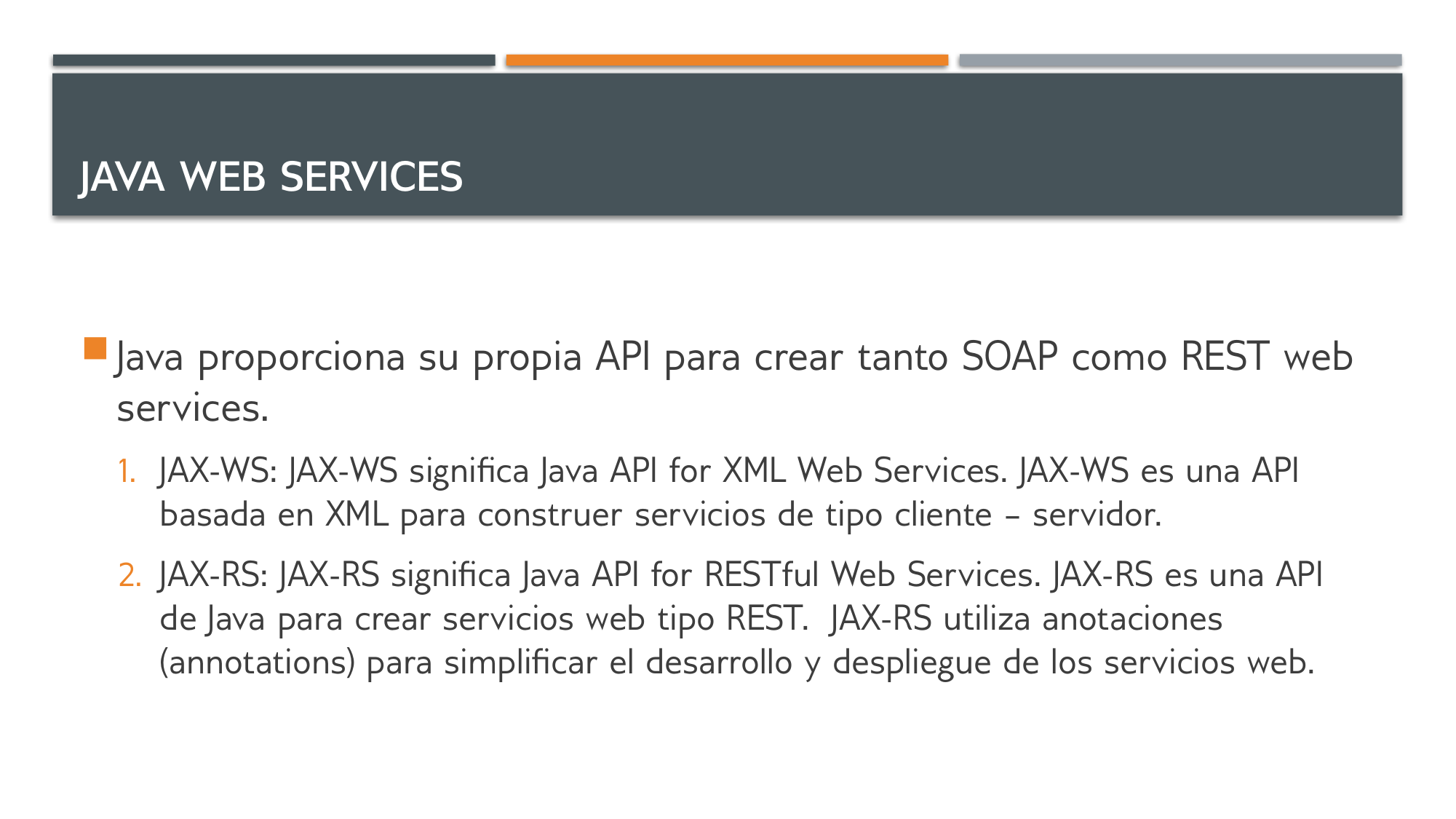

# Java Web Services
Java proporciona su propia API para crear tanto SOAP como REST web services.
JAX-WS: JAX-WS significa Java API for XML Web Services. JAX-WS es una API basada en XML para construer servicios de tipo cliente – servidor.
JAX-RS: JAX-RS significa Java API for RESTful Web Services. JAX-RS es una API de Java para crear servicios web tipo REST.  JAX-RS utiliza anotaciones (annotations) para simplificar el desarrollo y despliegue de los servicios web.